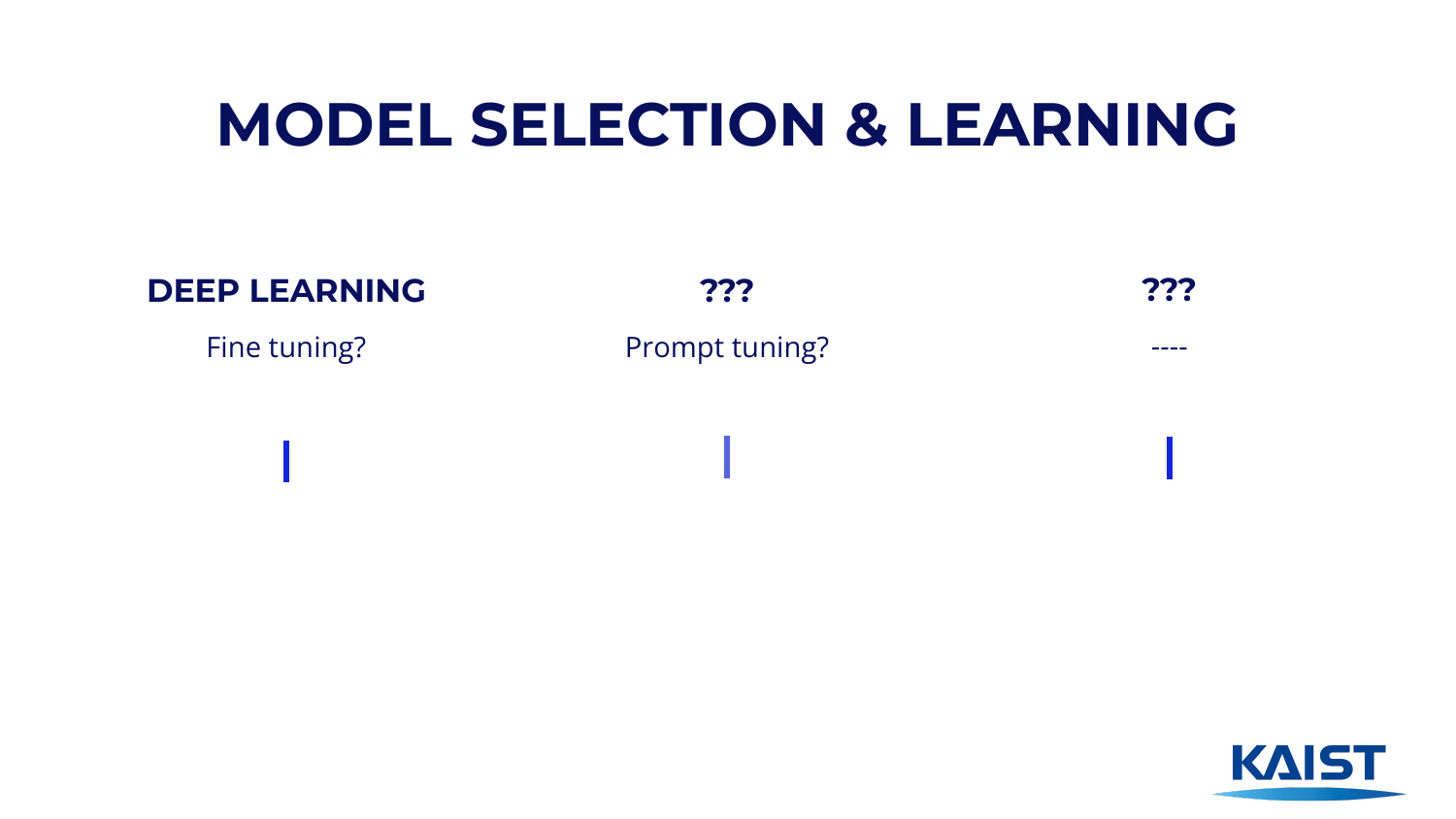

# MODEL SELECTION & LEARNING
???
DEEP LEARNING
???
----
Fine tuning?
Prompt tuning?